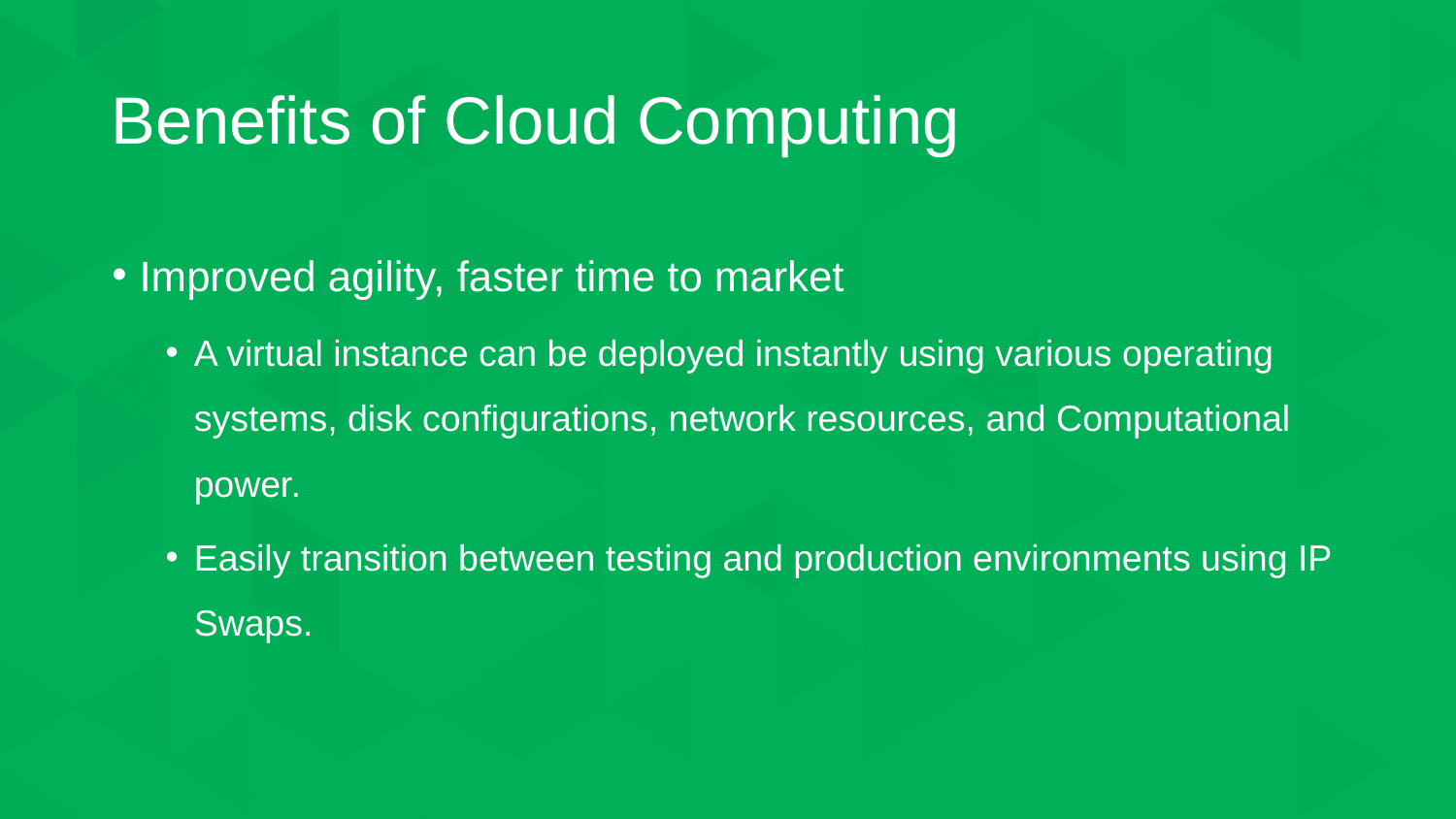

# Benefits of Cloud Computing
Improved agility, faster time to market
A virtual instance can be deployed instantly using various operating systems, disk configurations, network resources, and Computational power.
Easily transition between testing and production environments using IP Swaps.